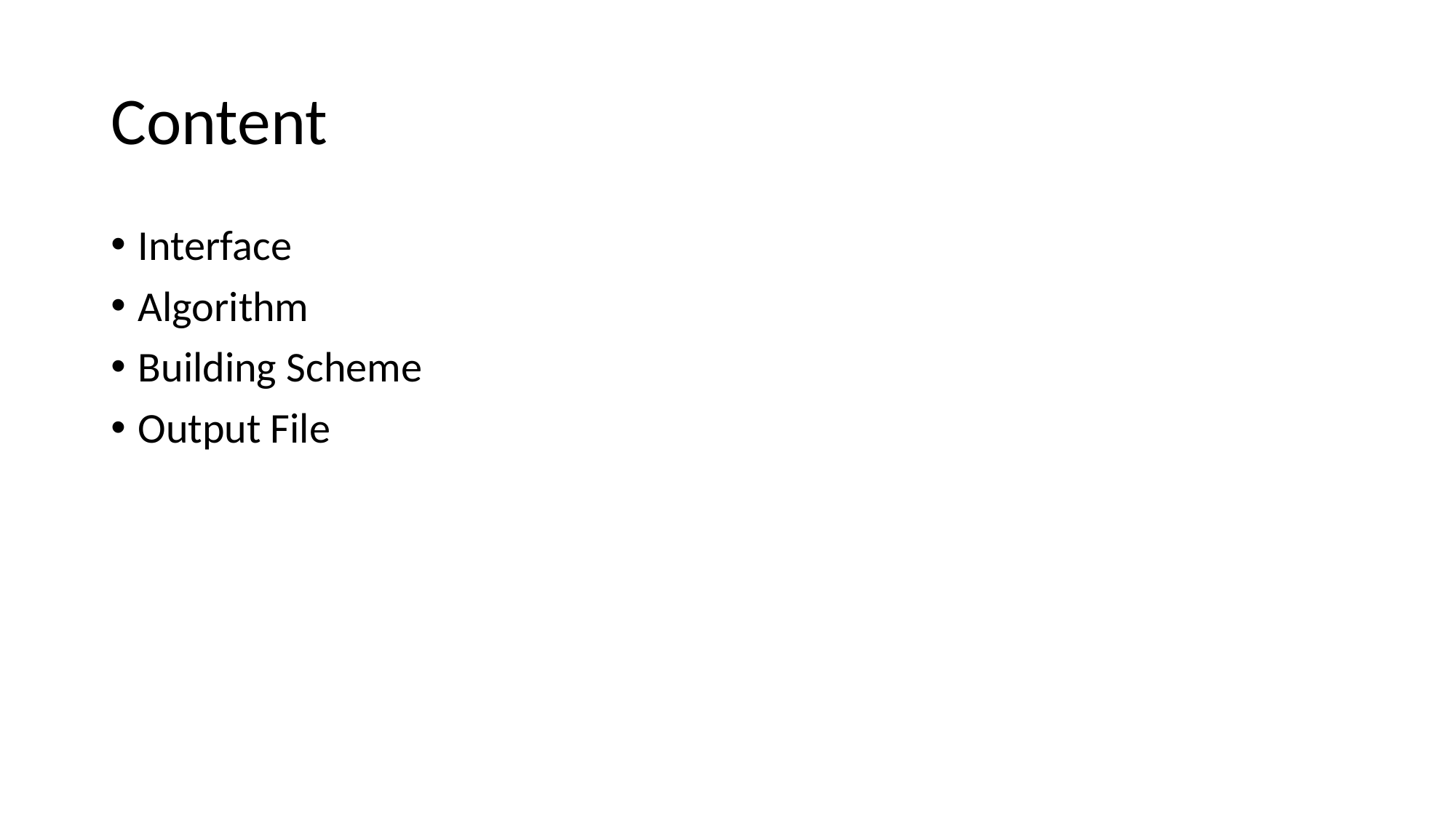

# Content
Interface
Algorithm
Building Scheme
Output File